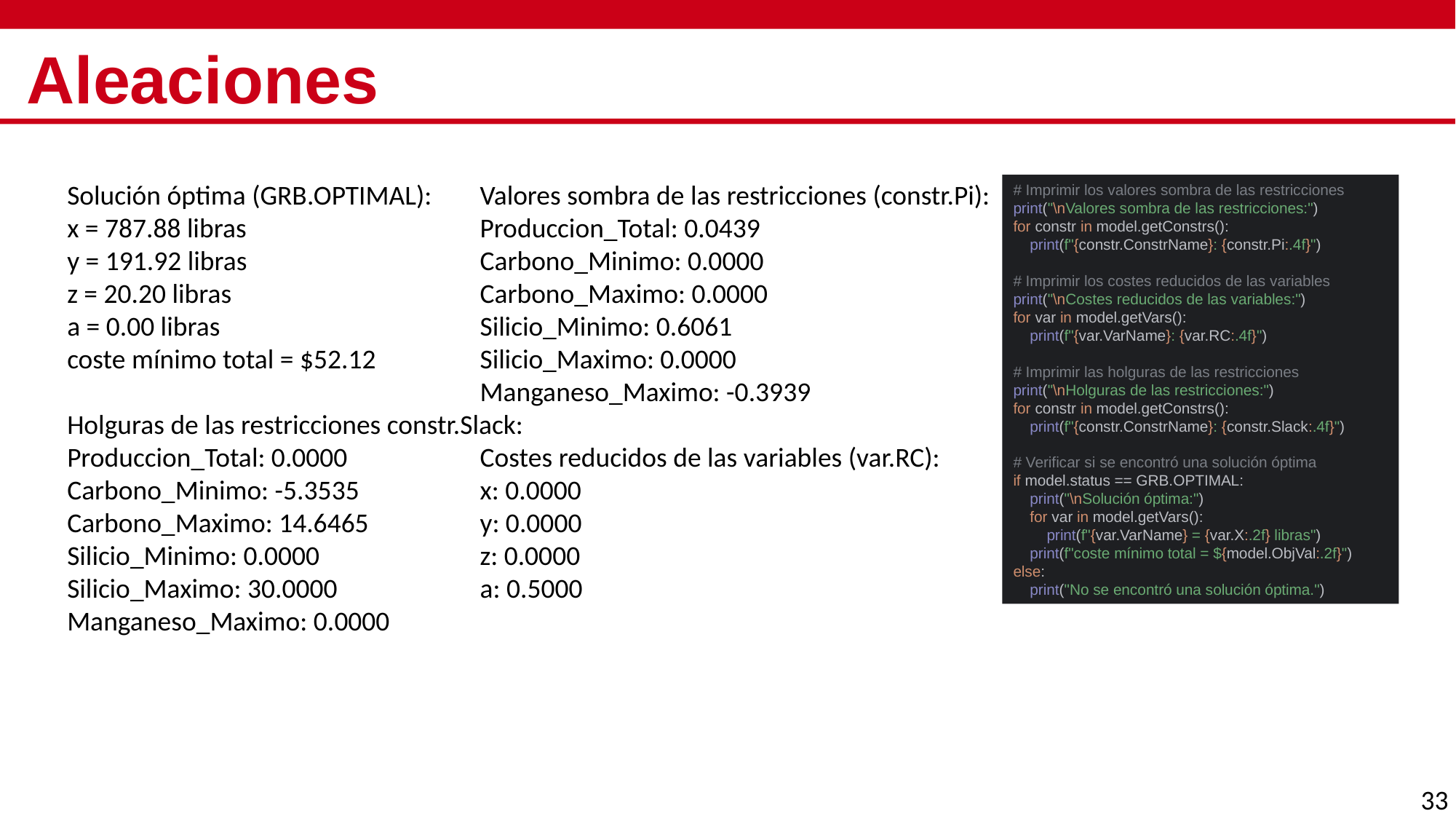

# Aleaciones
Solución óptima (GRB.OPTIMAL):
x = 787.88 libras
y = 191.92 libras
z = 20.20 libras
a = 0.00 libras
coste mínimo total = $52.12

Holguras de las restricciones constr.Slack:
Produccion_Total: 0.0000
Carbono_Minimo: -5.3535
Carbono_Maximo: 14.6465
Silicio_Minimo: 0.0000
Silicio_Maximo: 30.0000
Manganeso_Maximo: 0.0000
Valores sombra de las restricciones (constr.Pi):
Produccion_Total: 0.0439
Carbono_Minimo: 0.0000
Carbono_Maximo: 0.0000
Silicio_Minimo: 0.6061
Silicio_Maximo: 0.0000
Manganeso_Maximo: -0.3939

Costes reducidos de las variables (var.RC):
x: 0.0000
y: 0.0000
z: 0.0000
a: 0.5000

# Imprimir los valores sombra de las restricciones print("\nValores sombra de las restricciones:") for constr in model.getConstrs(): print(f"{constr.ConstrName}: {constr.Pi:.4f}") # Imprimir los costes reducidos de las variables print("\nCostes reducidos de las variables:") for var in model.getVars(): print(f"{var.VarName}: {var.RC:.4f}") # Imprimir las holguras de las restricciones print("\nHolguras de las restricciones:") for constr in model.getConstrs(): print(f"{constr.ConstrName}: {constr.Slack:.4f}") # Verificar si se encontró una solución óptima if model.status == GRB.OPTIMAL: print("\nSolución óptima:") for var in model.getVars(): print(f"{var.VarName} = {var.X:.2f} libras") print(f"coste mínimo total = ${model.ObjVal:.2f}") else: print("No se encontró una solución óptima.")
33